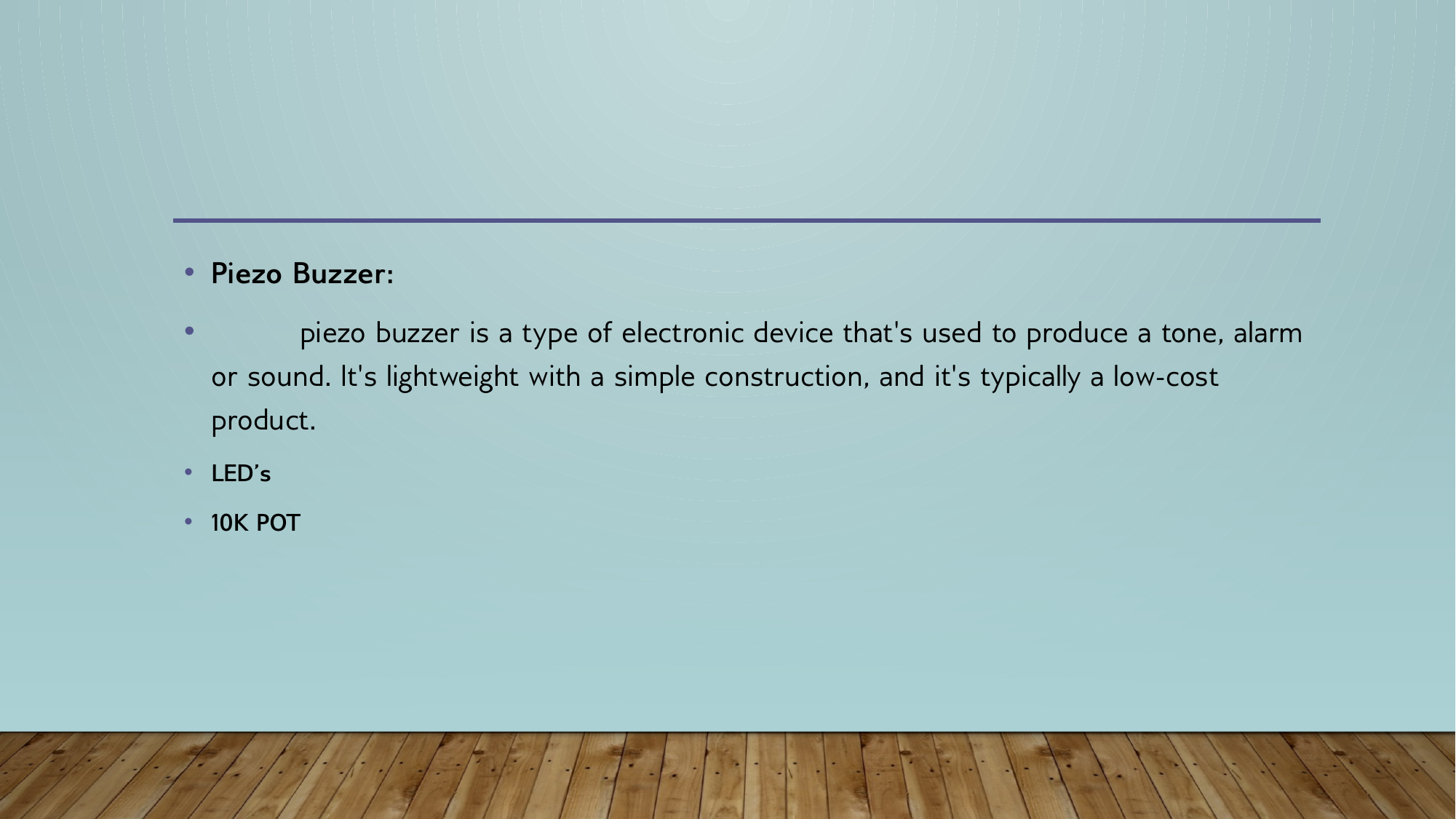

Piezo Buzzer:
         piezo buzzer is a type of electronic device that's used to produce a tone, alarm or sound. It's lightweight with a simple construction, and it's typically a low-cost product.
LED’s
10K POT